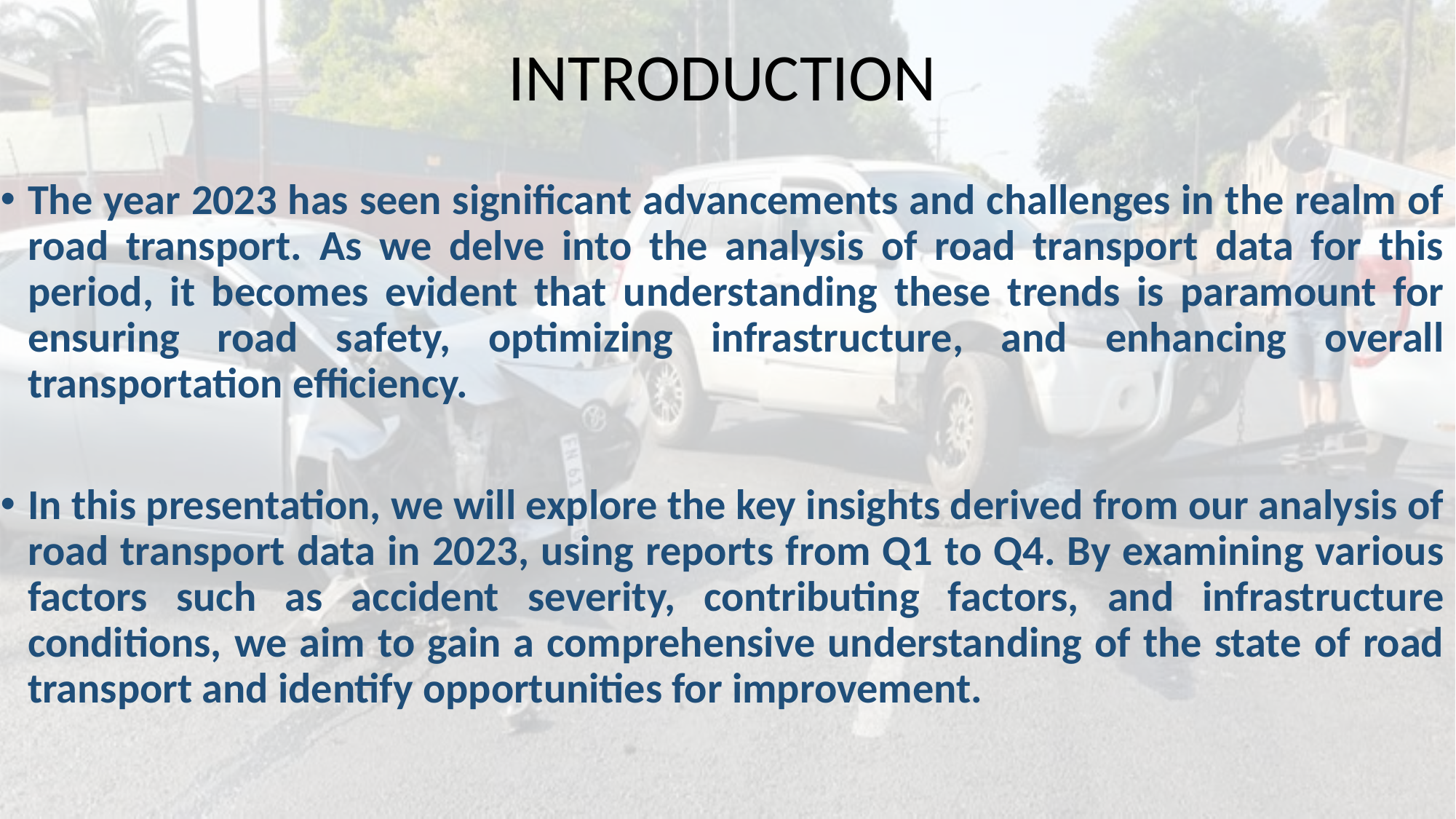

# INTRODUCTION
The year 2023 has seen significant advancements and challenges in the realm of road transport. As we delve into the analysis of road transport data for this period, it becomes evident that understanding these trends is paramount for ensuring road safety, optimizing infrastructure, and enhancing overall transportation efficiency.

In this presentation, we will explore the key insights derived from our analysis of road transport data in 2023, using reports from Q1 to Q4. By examining various factors such as accident severity, contributing factors, and infrastructure conditions, we aim to gain a comprehensive understanding of the state of road transport and identify opportunities for improvement.